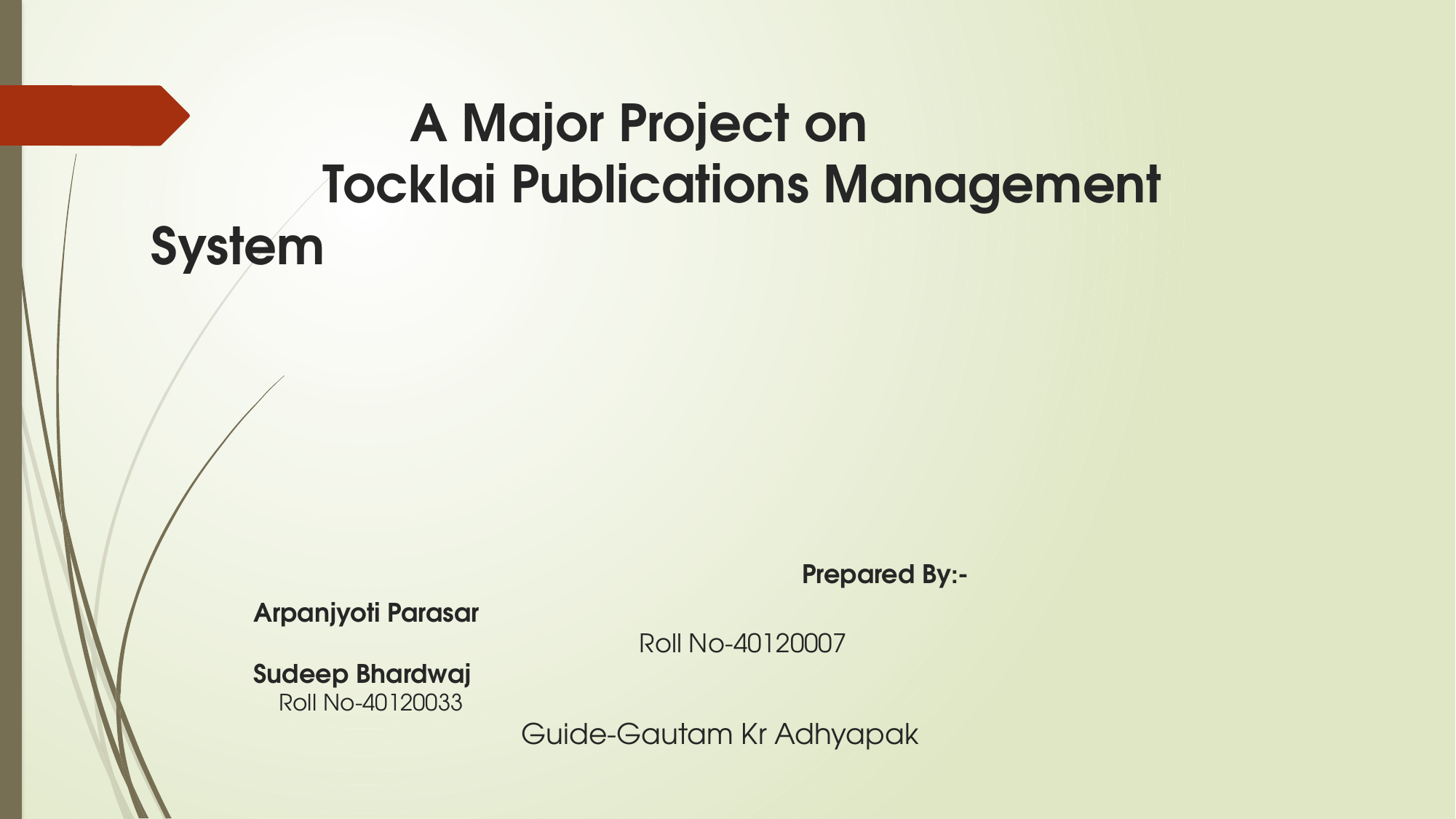

# A Major Project on Tocklai Publications Management 				 System Prepared By:- Arpanjyoti Parasar Roll No-40120007 Sudeep Bhardwaj Roll No-40120033 Guide-Gautam Kr Adhyapak